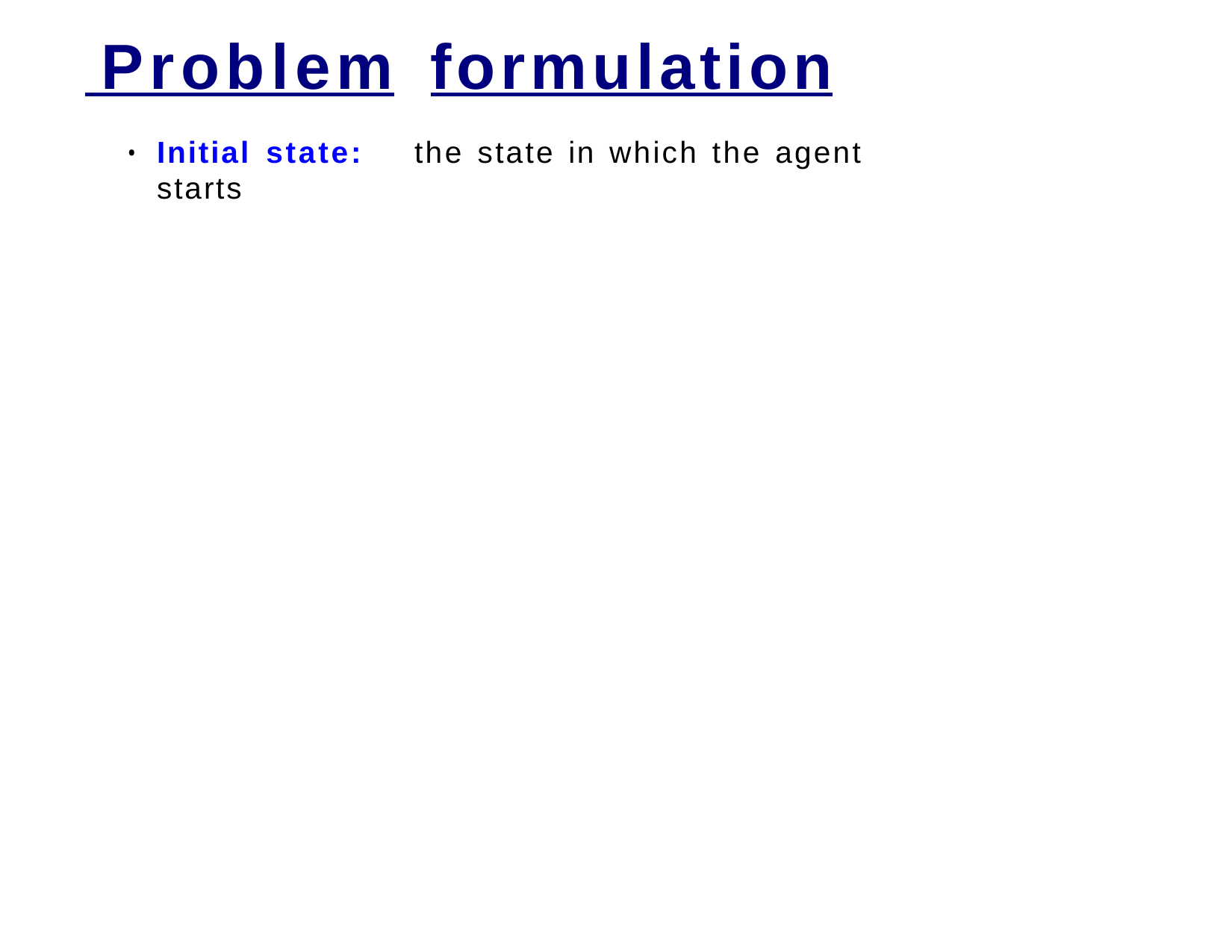

# Problem	formulation
Initial state:	the state in which the agent starts